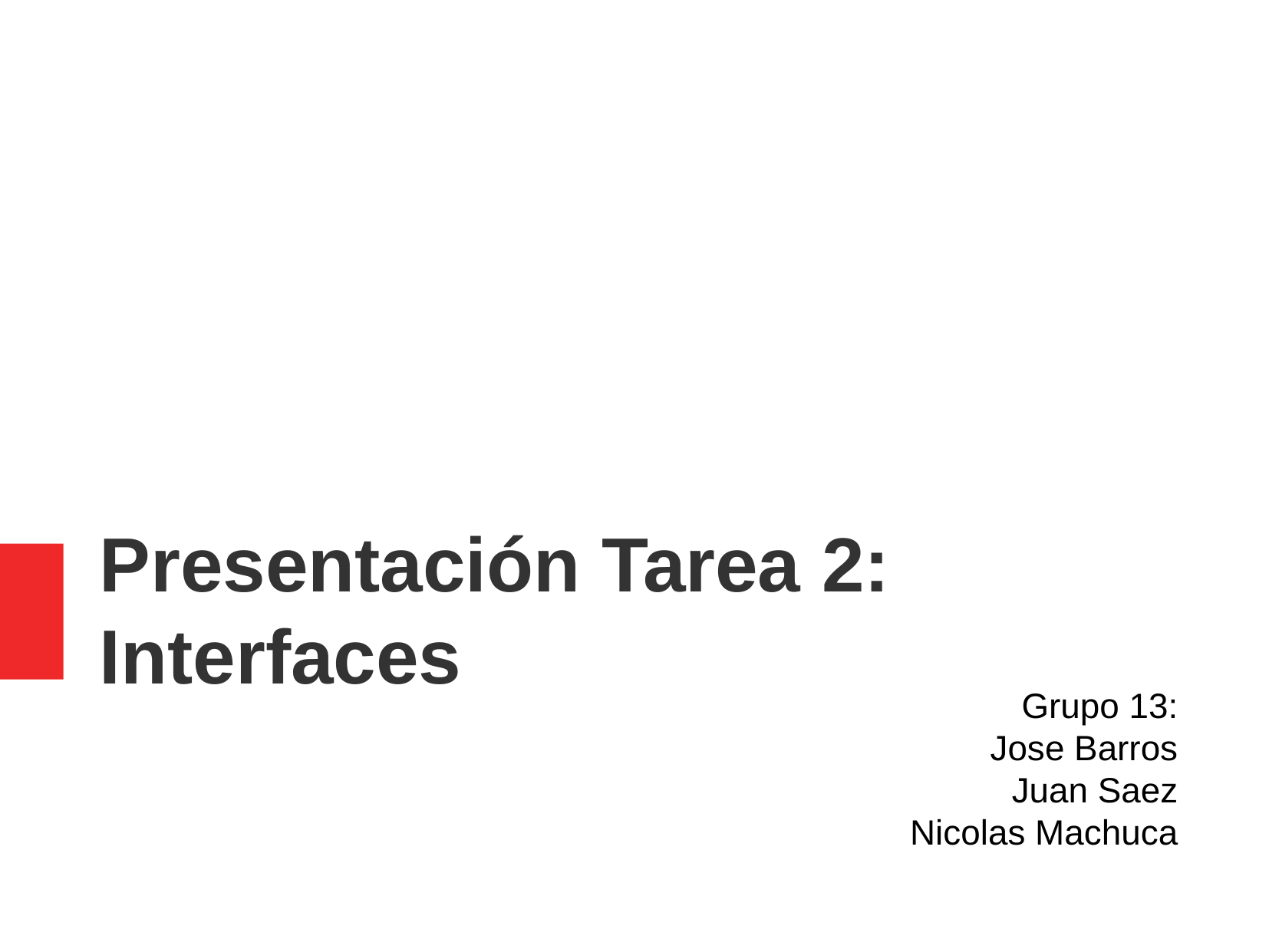

Presentación Tarea 2: Interfaces
Grupo 13:
Jose Barros
Juan Saez
Nicolas Machuca